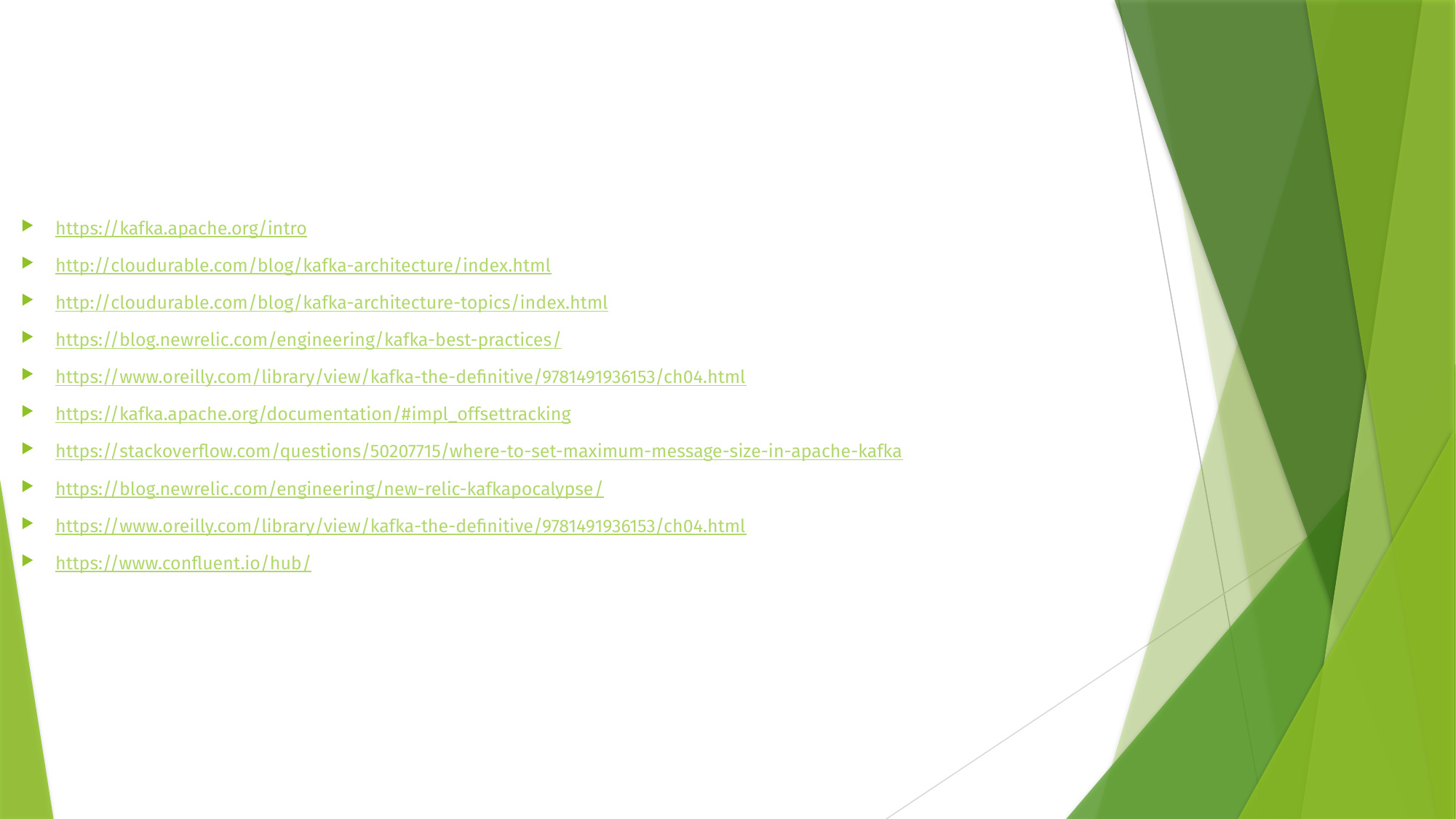

https://kafka.apache.org/intro
http://cloudurable.com/blog/kafka-architecture/index.html
http://cloudurable.com/blog/kafka-architecture-topics/index.html
https://blog.newrelic.com/engineering/kafka-best-practices/
https://www.oreilly.com/library/view/kafka-the-definitive/9781491936153/ch04.html
https://kafka.apache.org/documentation/#impl_offsettracking
https://stackoverflow.com/questions/50207715/where-to-set-maximum-message-size-in-apache-kafka
https://blog.newrelic.com/engineering/new-relic-kafkapocalypse/
https://www.oreilly.com/library/view/kafka-the-definitive/9781491936153/ch04.html
https://www.confluent.io/hub/